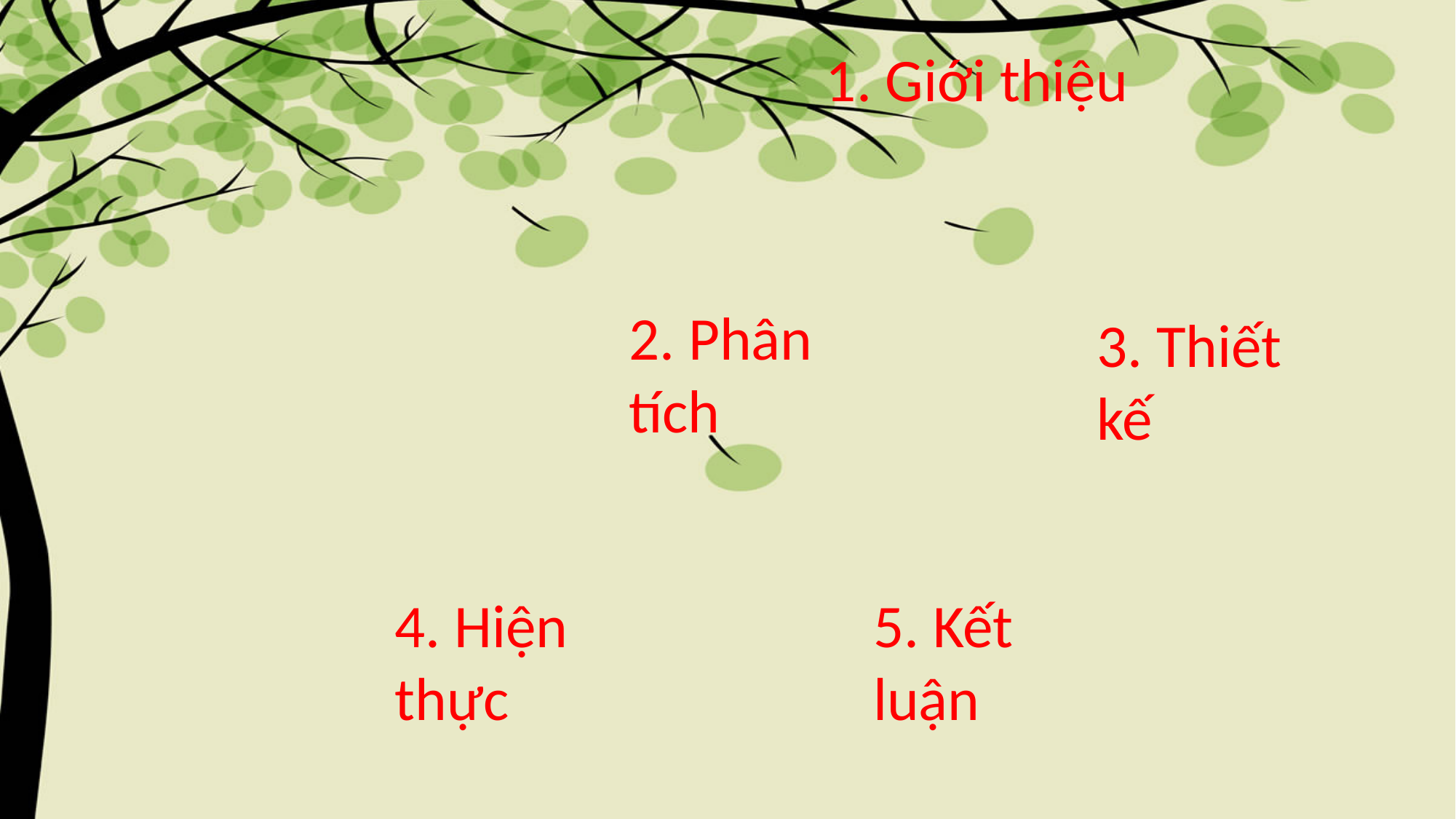

#
1. Giới thiệu
2. Phân tích
3. Thiết kế
4. Hiện thực
5. Kết luận